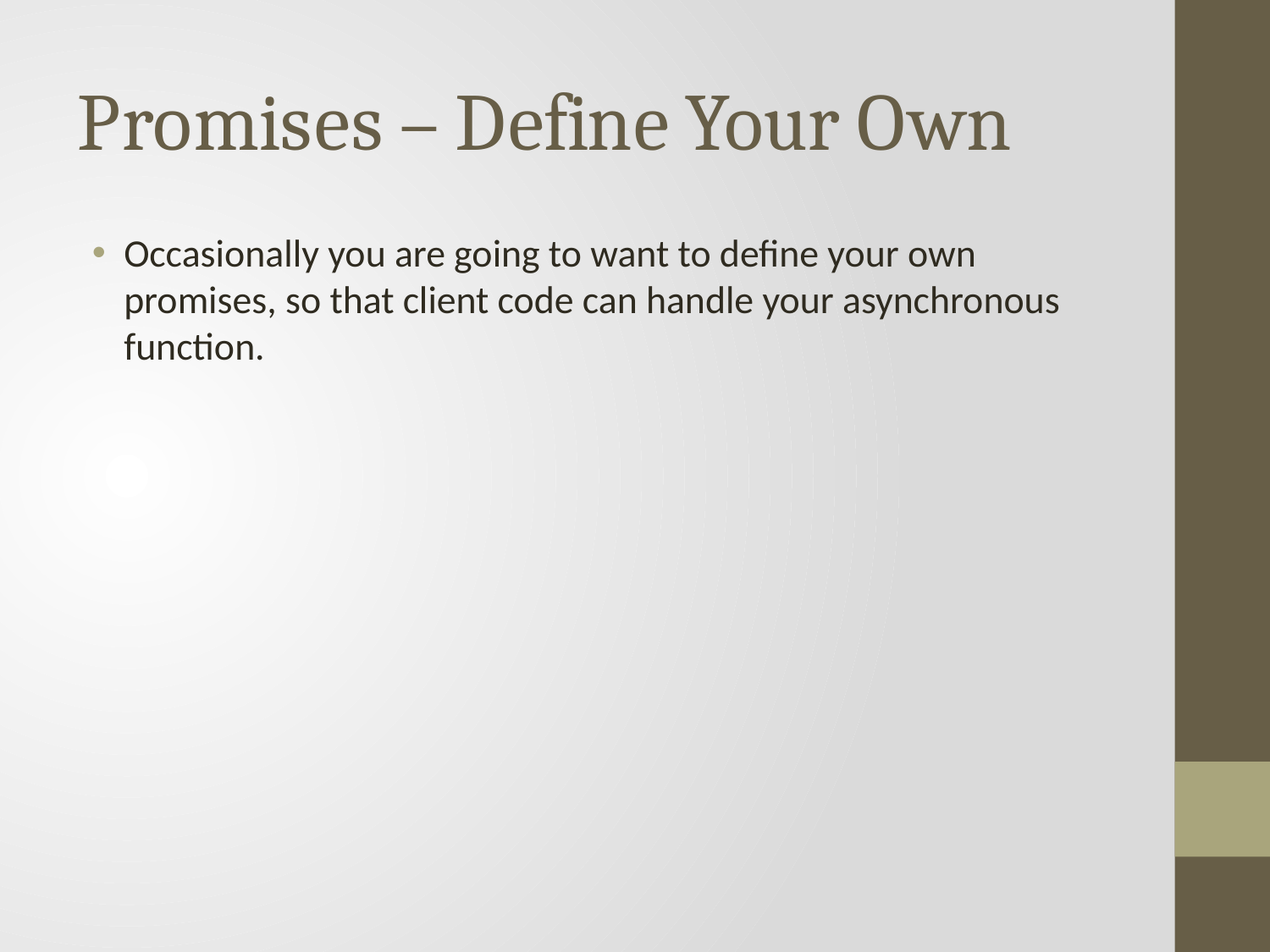

# Promises – Define Your Own
Occasionally you are going to want to define your own promises, so that client code can handle your asynchronous function.